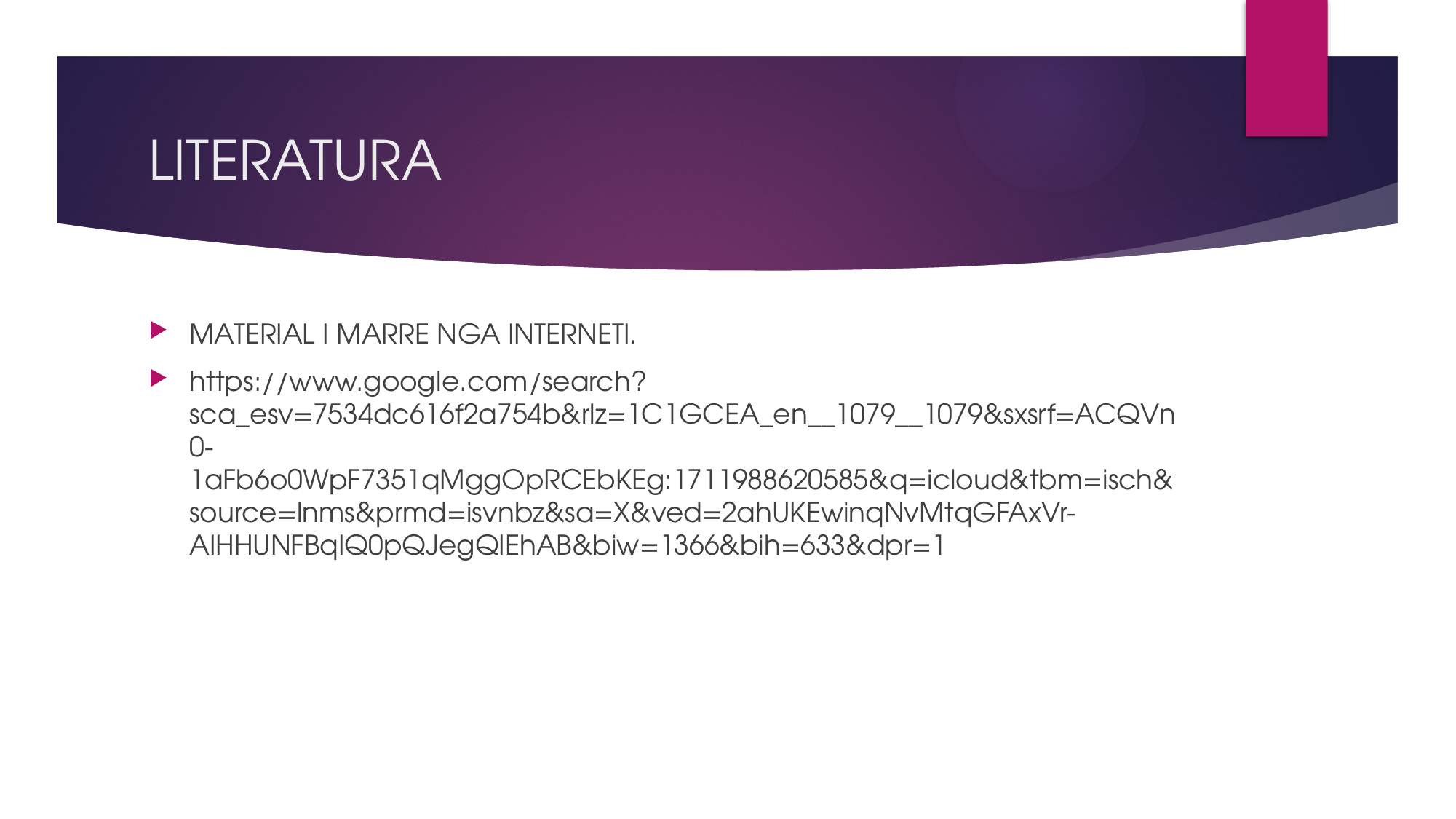

# LITERATURA
MATERIAL I MARRE NGA INTERNETI.
https://www.google.com/search?sca_esv=7534dc616f2a754b&rlz=1C1GCEA_en__1079__1079&sxsrf=ACQVn0-1aFb6o0WpF7351qMggOpRCEbKEg:1711988620585&q=icloud&tbm=isch&source=lnms&prmd=isvnbz&sa=X&ved=2ahUKEwinqNvMtqGFAxVr-AIHHUNFBqIQ0pQJegQIEhAB&biw=1366&bih=633&dpr=1